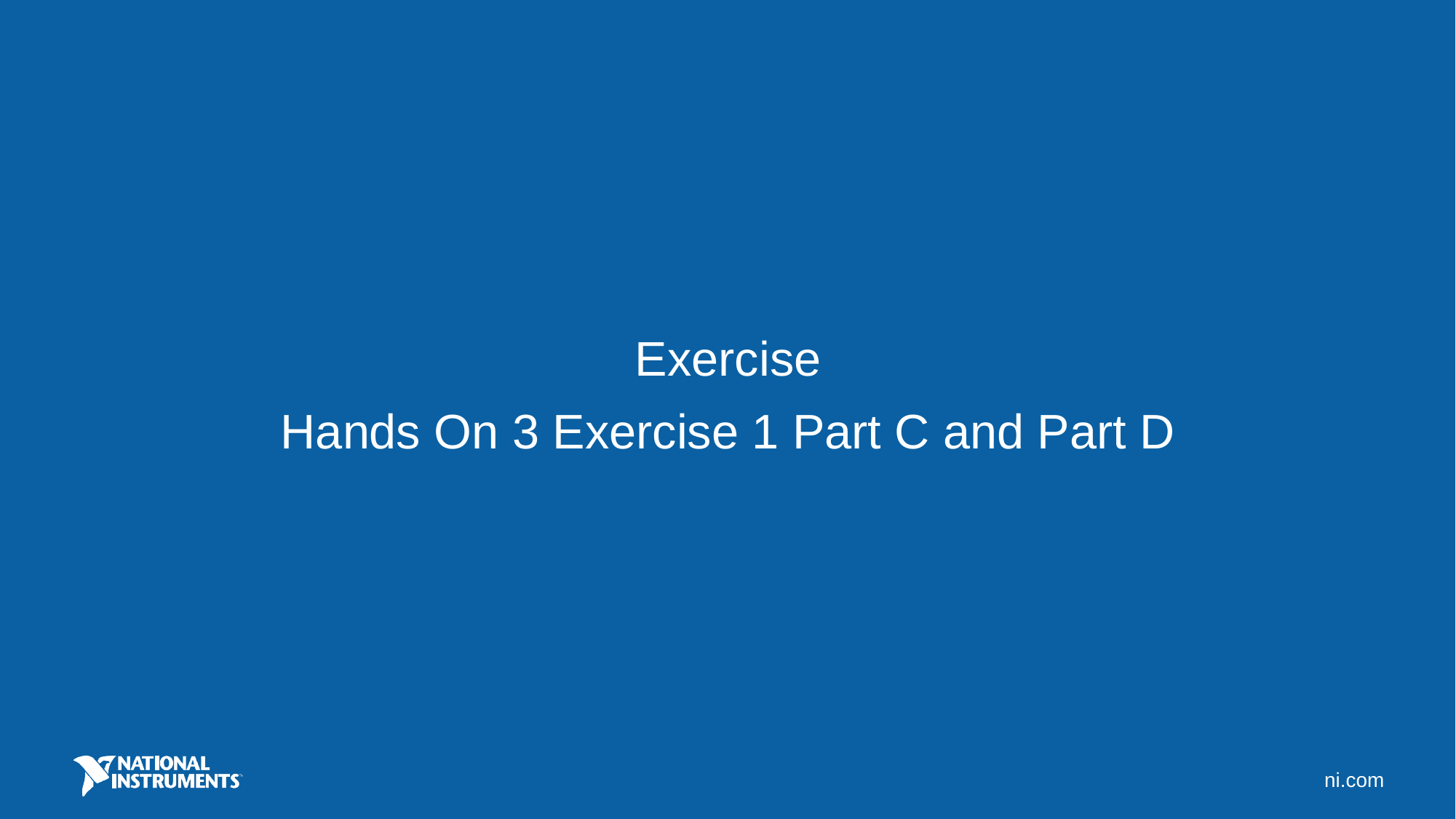

Exercise
Hands On 3 Exercise 1 Part C and Part D